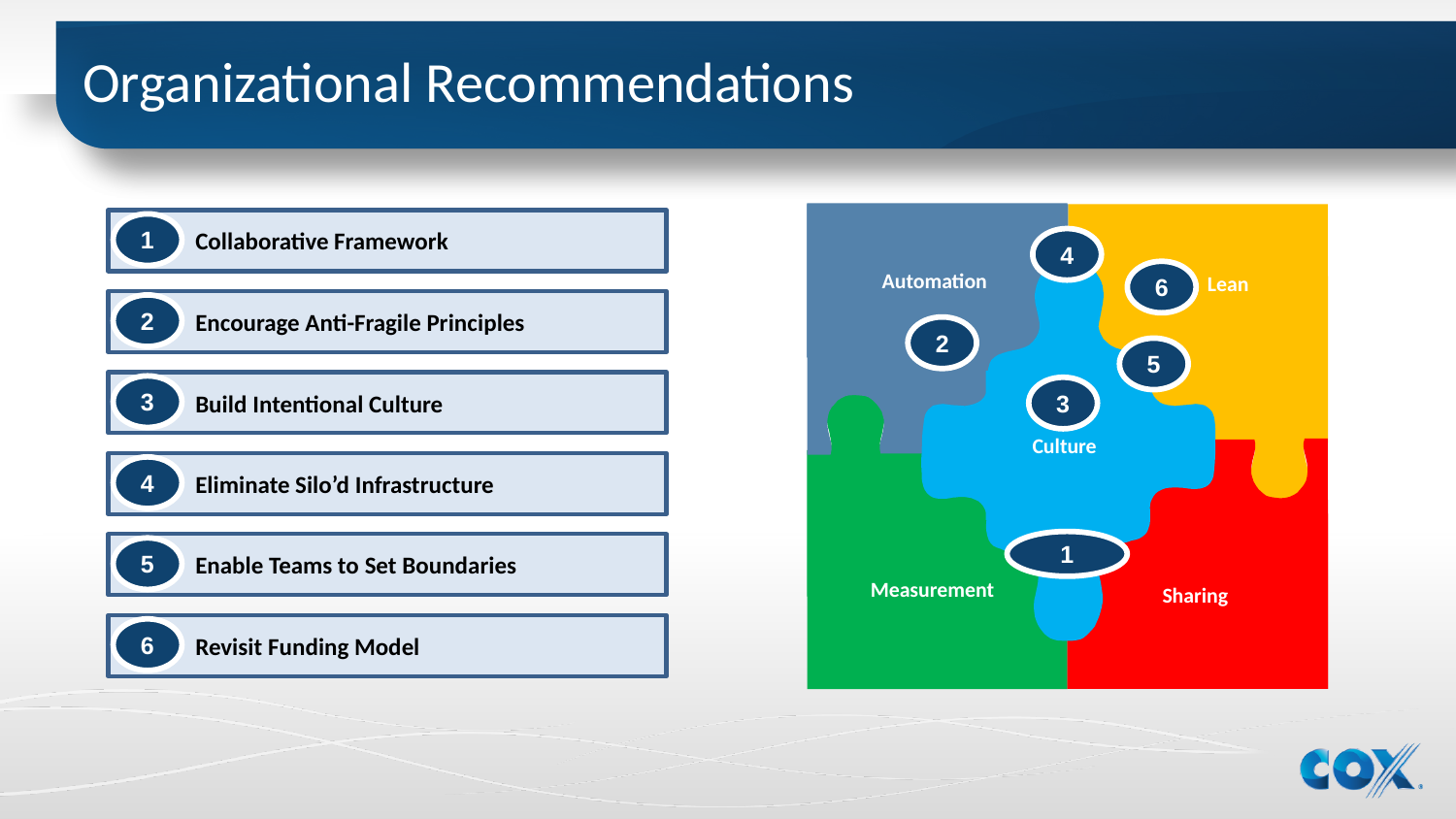

# Organizational Recommendations
Automation

Collaborative Framework
1
Lean
4
6

Encourage Anti-Fragile Principles
2
2
5
Culture
Build Intentional Culture
3
3

Eliminate Silo’d Infrastructure
4
Measurement
Sharing
1
Enable Teams to Set Boundaries
5
Revisit Funding Model
6